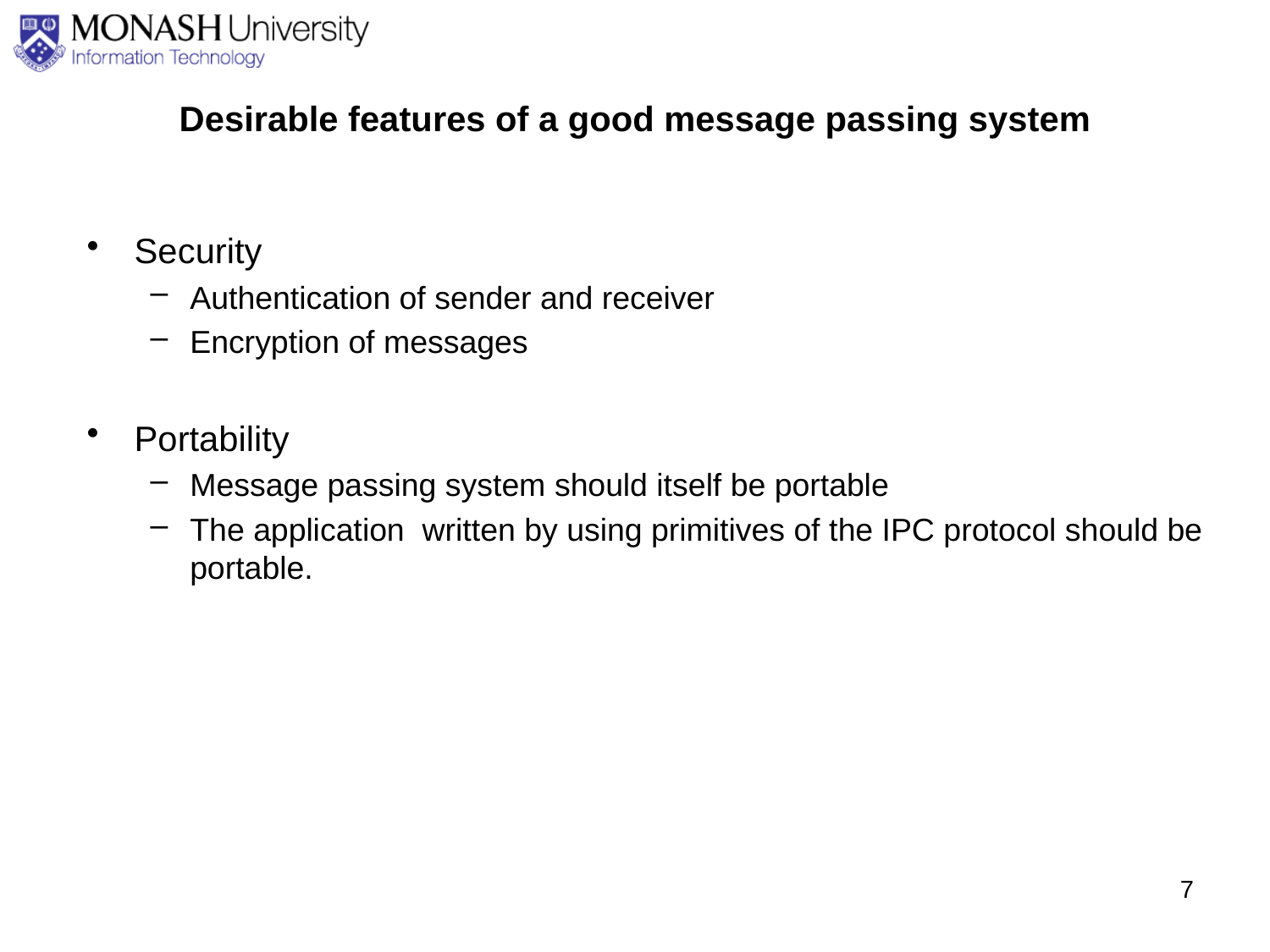

# Desirable features of a good message passing system
Security
Authentication of sender and receiver
Encryption of messages

Portability
Message passing system should itself be portable
The application  written by using primitives of the IPC protocol should be portable.

7